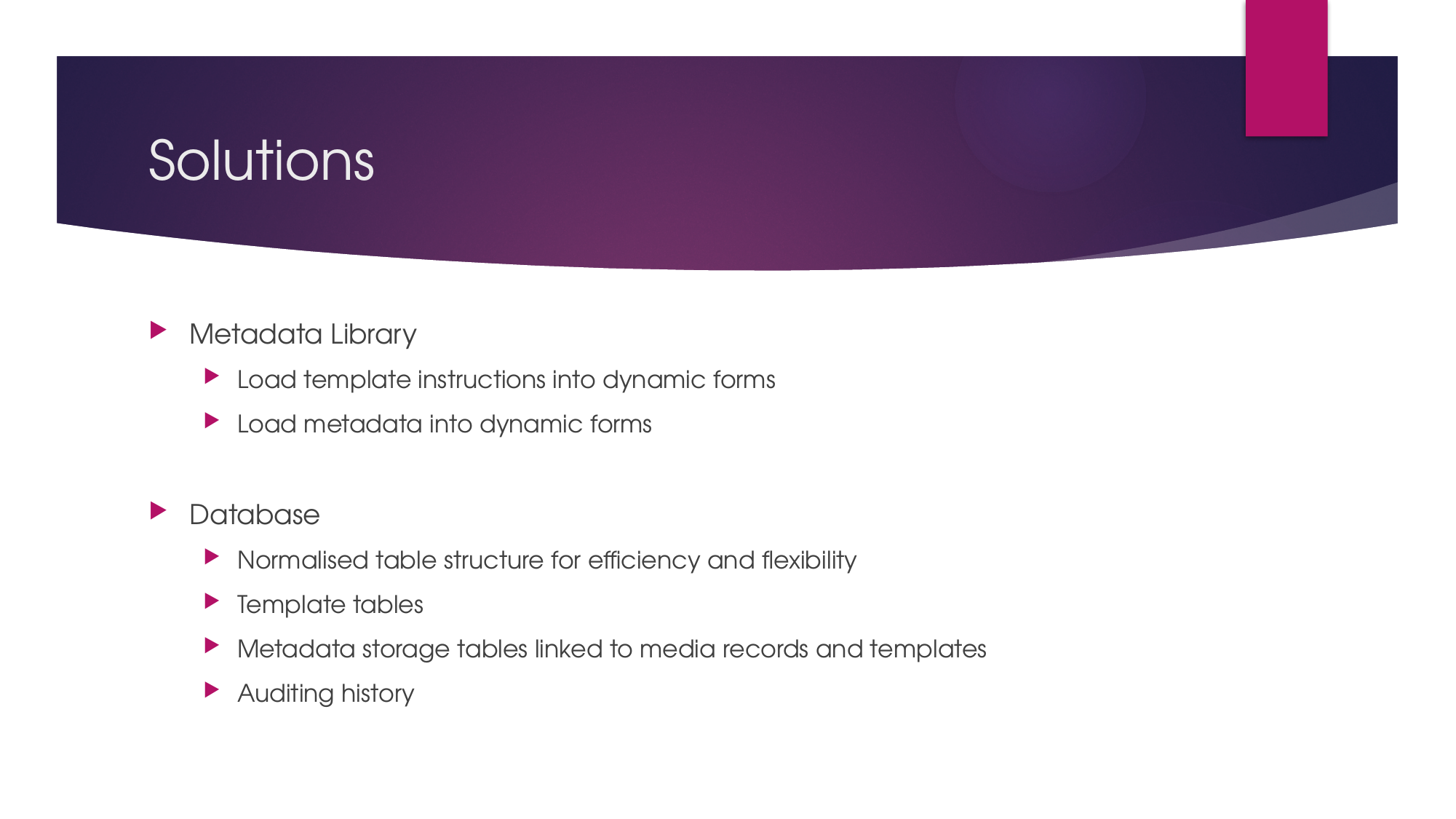

# Solutions
Metadata Library
Load template instructions into dynamic forms
Load metadata into dynamic forms

Database
Normalised table structure for efficiency and flexibility
Template tables
Metadata storage tables linked to media records and templates
Auditing history